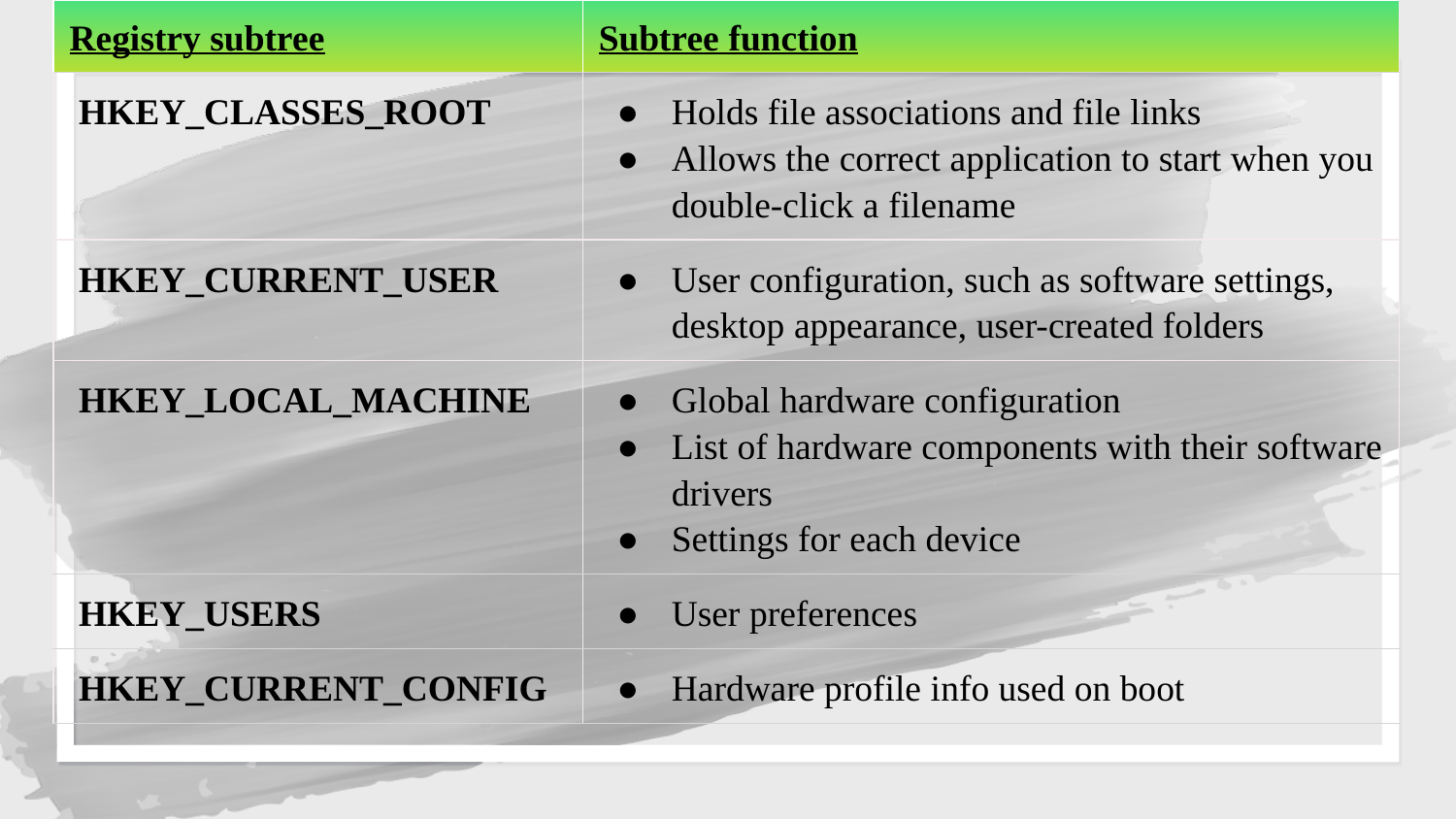

| Registry subtree | Subtree function |
| --- | --- |
| HKEY\_CLASSES\_ROOT | Holds file associations and file links Allows the correct application to start when you double-click a filename |
| HKEY\_CURRENT\_USER | User configuration, such as software settings, desktop appearance, user-created folders |
| HKEY\_LOCAL\_MACHINE | Global hardware configuration List of hardware components with their software drivers Settings for each device |
| HKEY\_USERS | User preferences |
| HKEY\_CURRENT\_CONFIG | Hardware profile info used on boot |